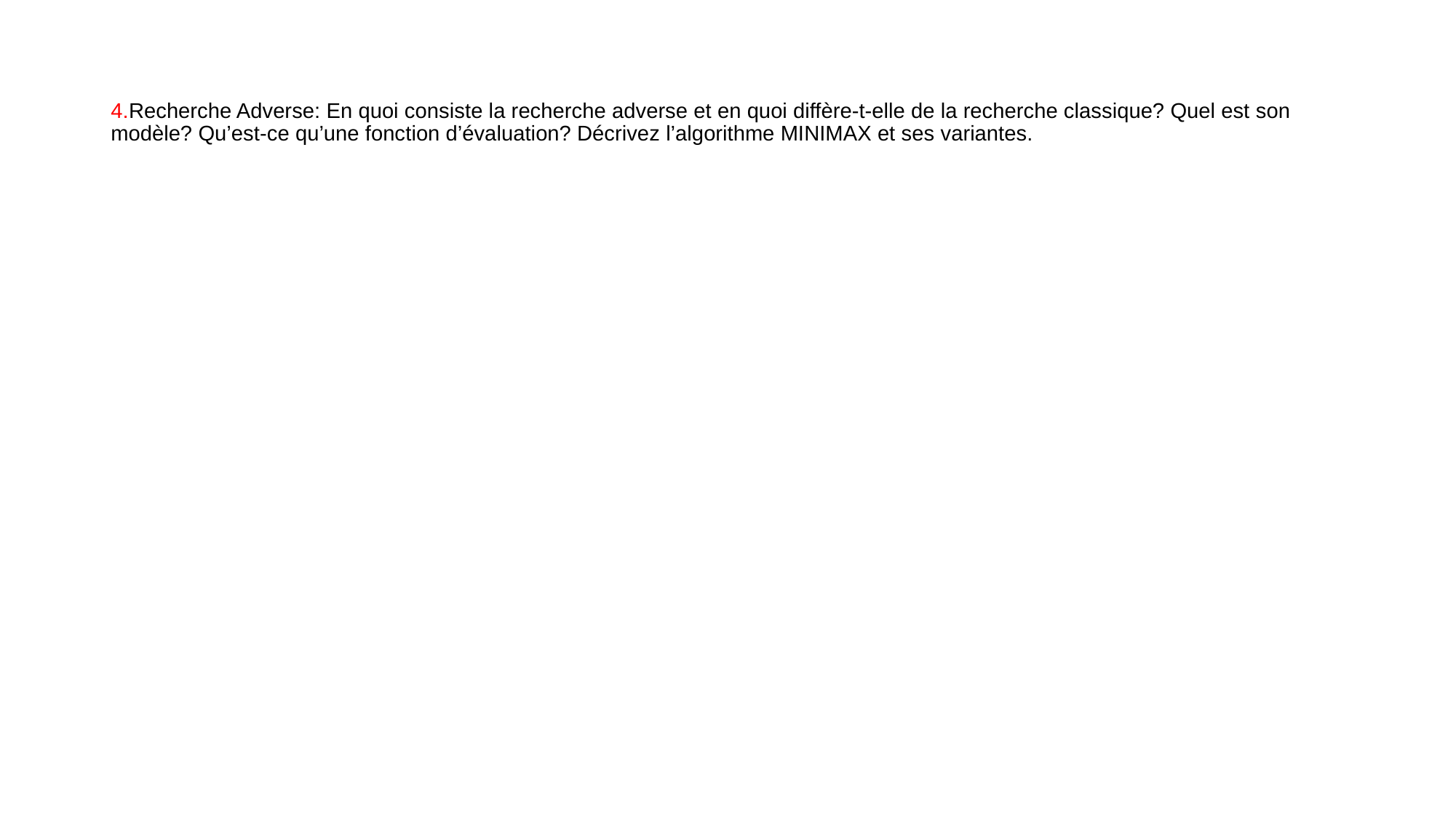

# 4.Recherche Adverse: En quoi consiste la recherche adverse et en quoi diffère-t-elle de la recherche classique? Quel est son modèle? Qu’est-ce qu’une fonction d’évaluation? Décrivez l’algorithme MINIMAX et ses variantes.